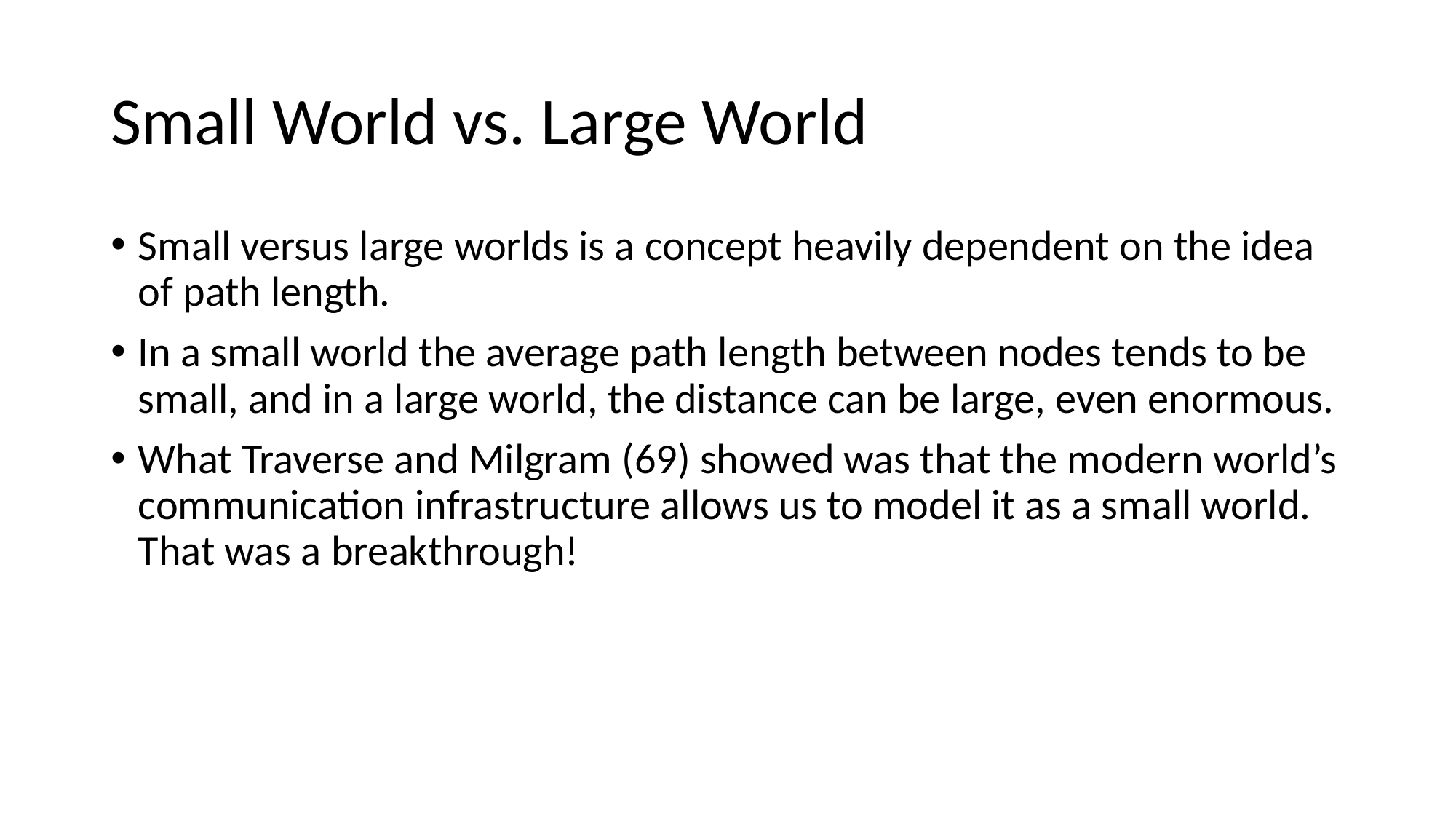

# Small World vs. Large World
Small versus large worlds is a concept heavily dependent on the idea of path length.
In a small world the average path length between nodes tends to be small, and in a large world, the distance can be large, even enormous.
What Traverse and Milgram (69) showed was that the modern world’s communication infrastructure allows us to model it as a small world. That was a breakthrough!